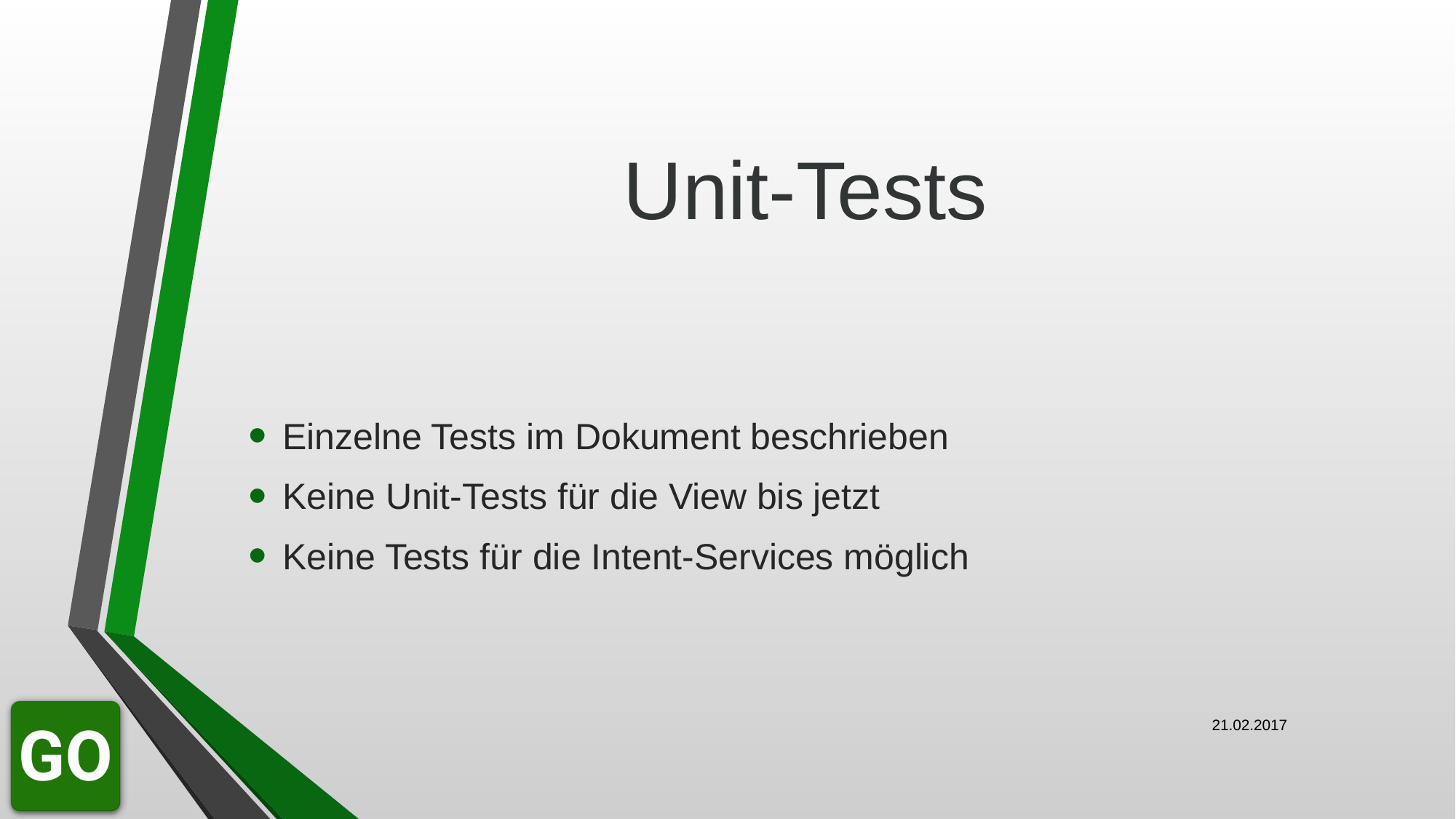

# Unit-Tests
Einzelne Tests im Dokument beschrieben
Keine Unit-Tests für die View bis jetzt
Keine Tests für die Intent-Services möglich
21.02.2017